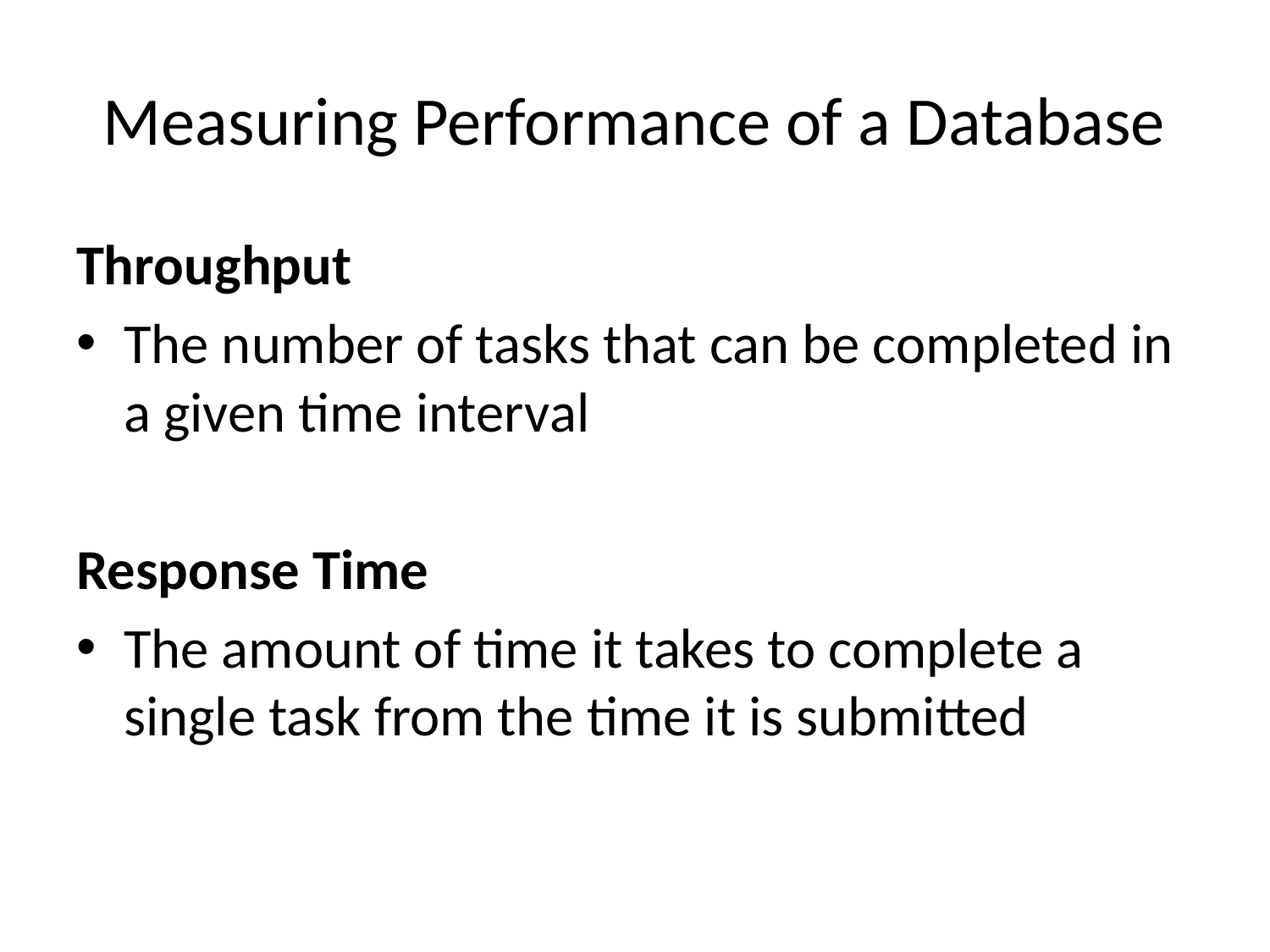

# Measuring Performance of a Database
Throughput
The number of tasks that can be completed in  a given time interval

Response Time
The amount of time it takes to complete a single task from the time it is submitted